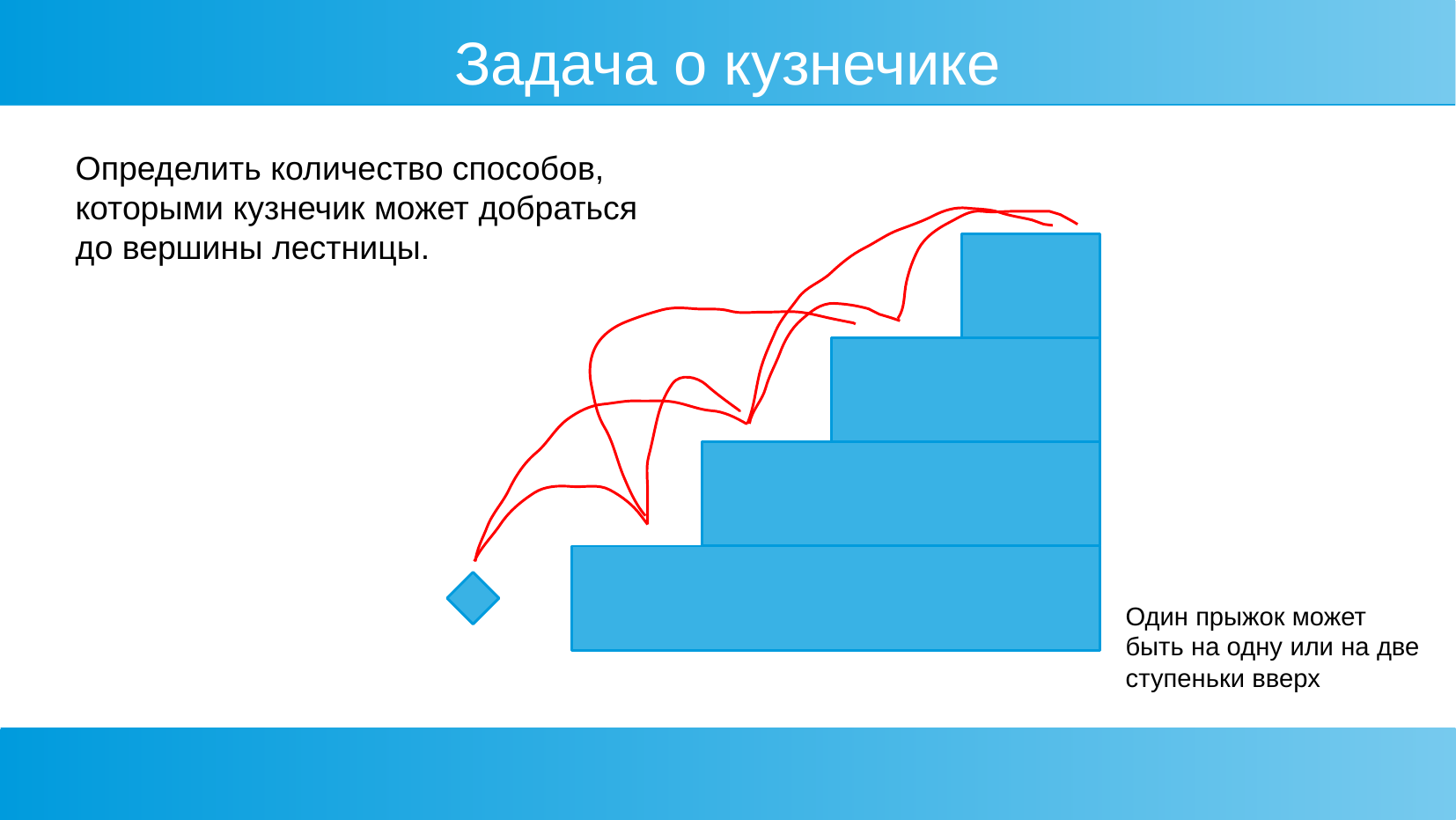

Задача о кузнечике
Определить количество способов, которыми кузнечик может добраться до вершины лестницы.

Один прыжок может быть на одну или на две ступеньки вверх